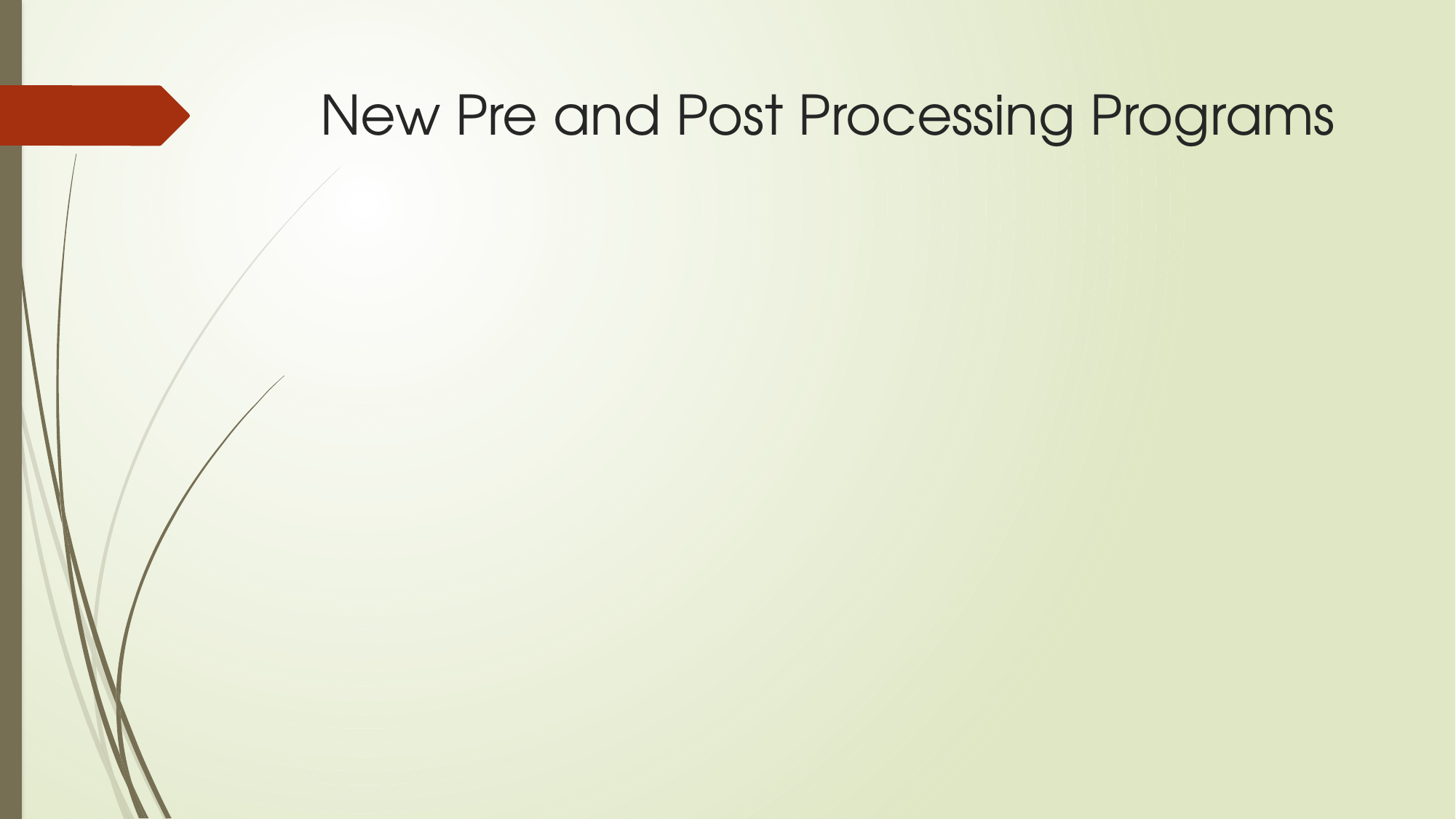

# New Pre and Post Processing Programs